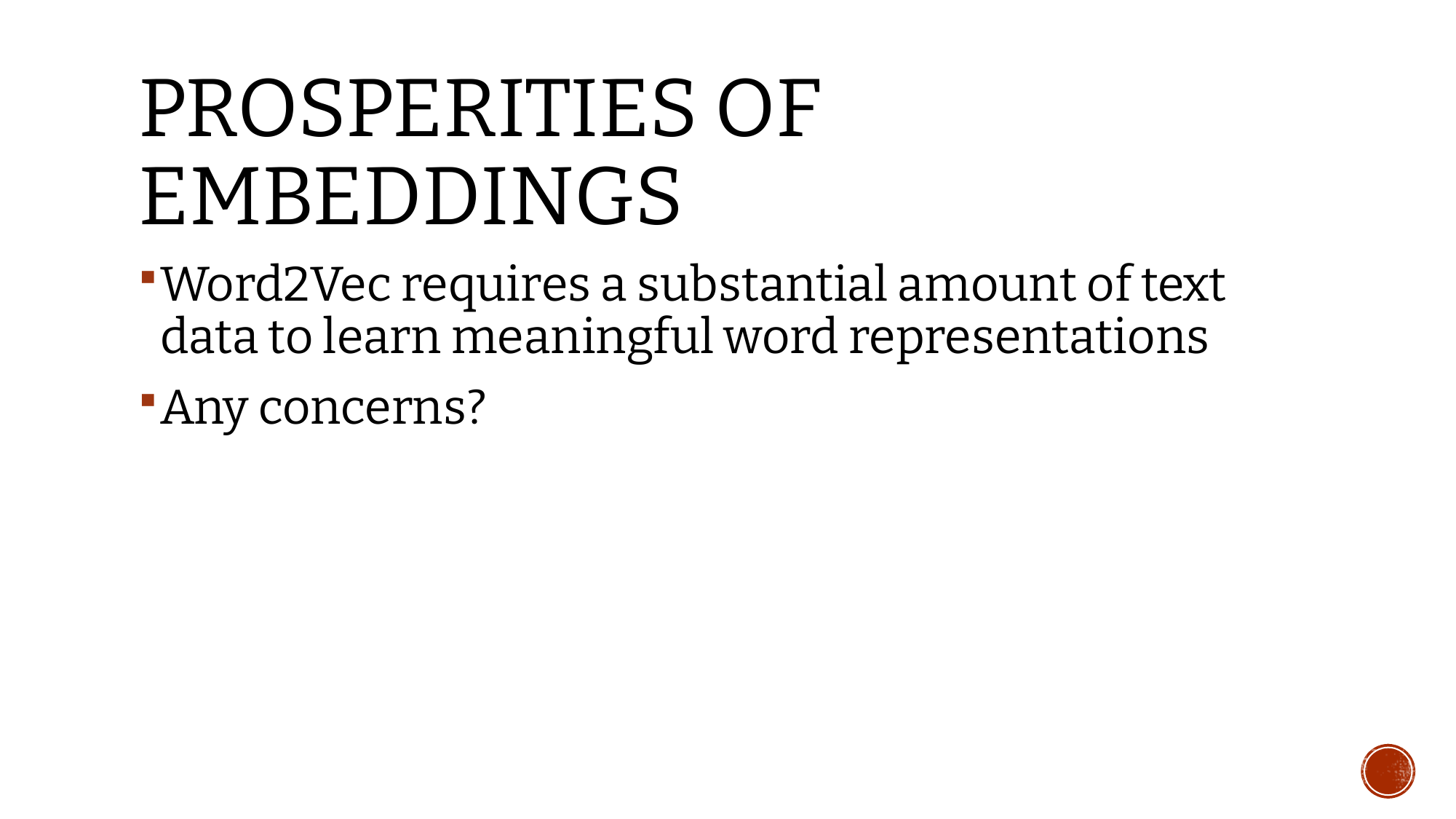

# Prosperities of Embeddings
Word2Vec requires a substantial amount of text data to learn meaningful word representations
Any concerns?